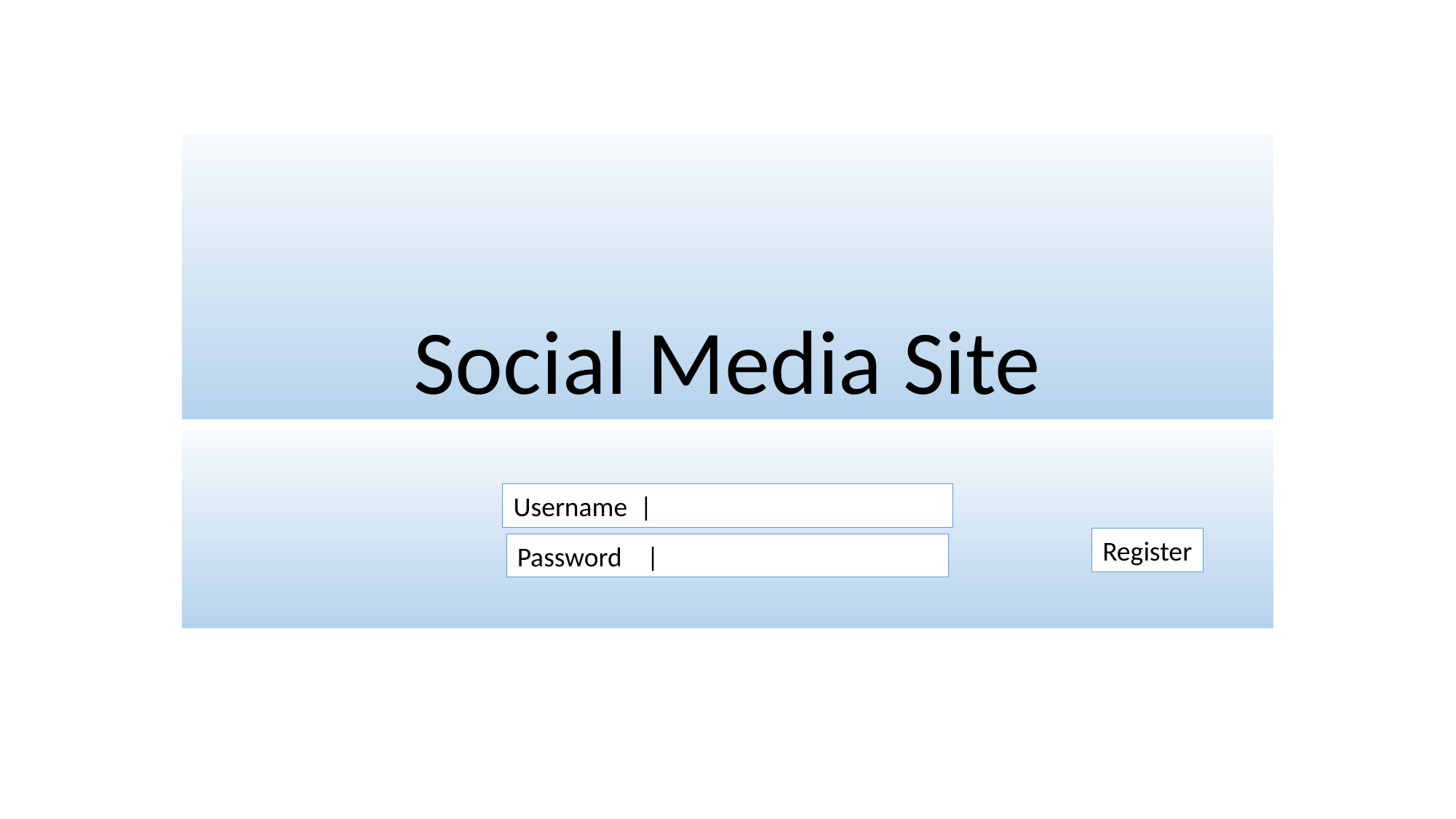

# Social Media Site

Username  |
Register
Password    |